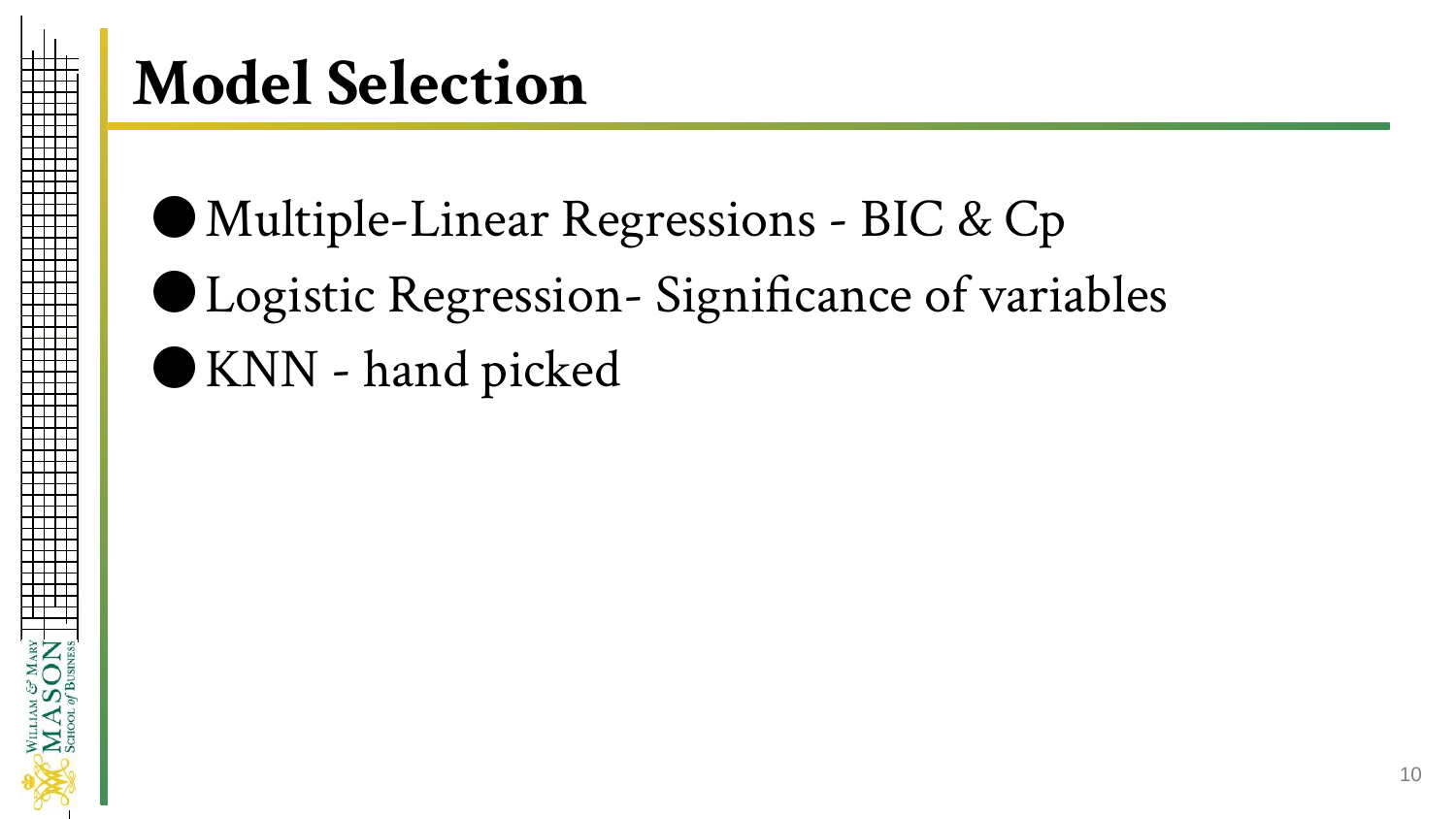

# Model Selection
Multiple-Linear Regressions - BIC & Cp
Logistic Regression- Significance of variables
KNN - hand picked
10